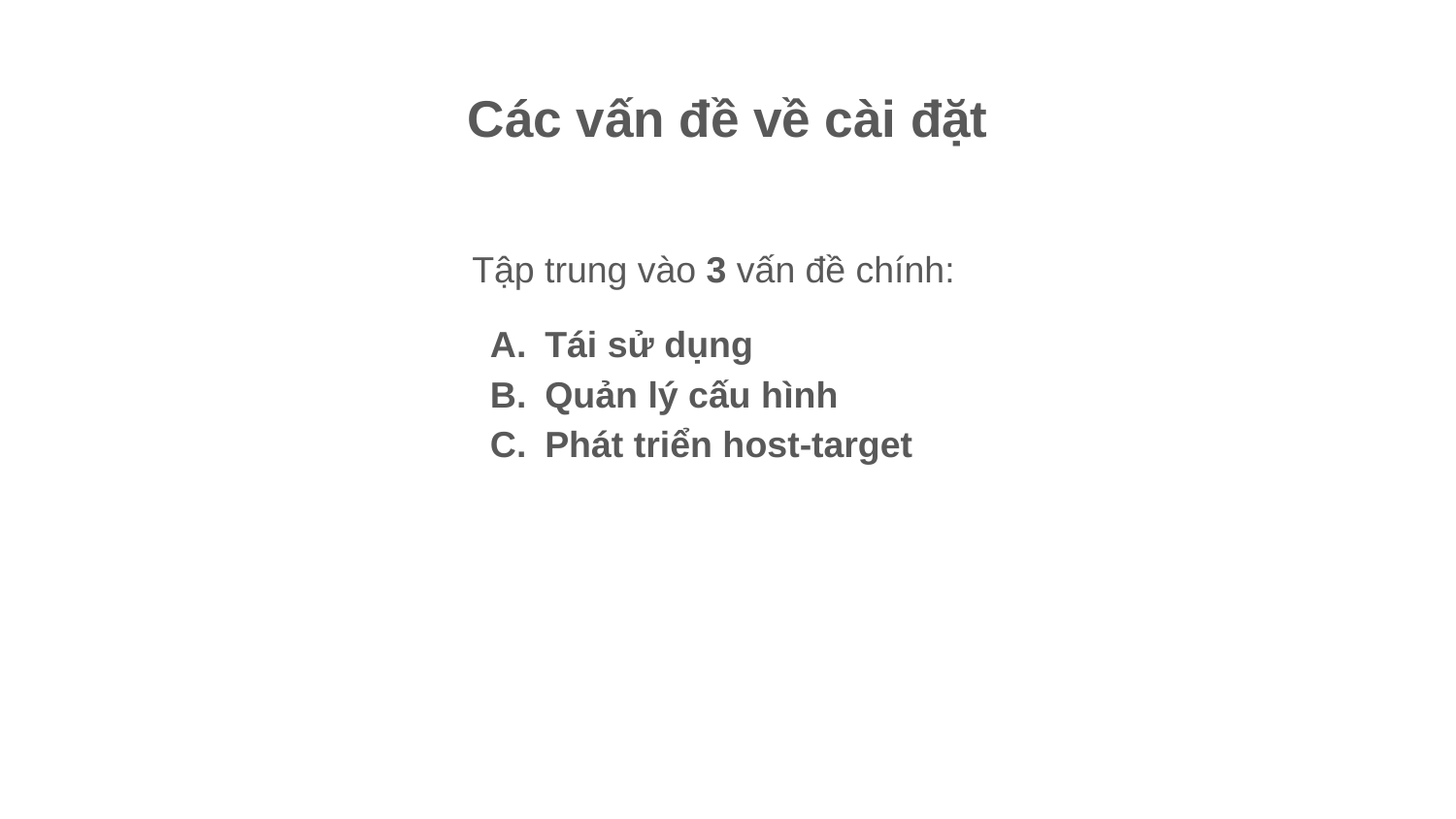

# Các vấn đề về cài đặt
Tập trung vào 3 vấn đề chính:
Tái sử dụng
Quản lý cấu hình
Phát triển host-target